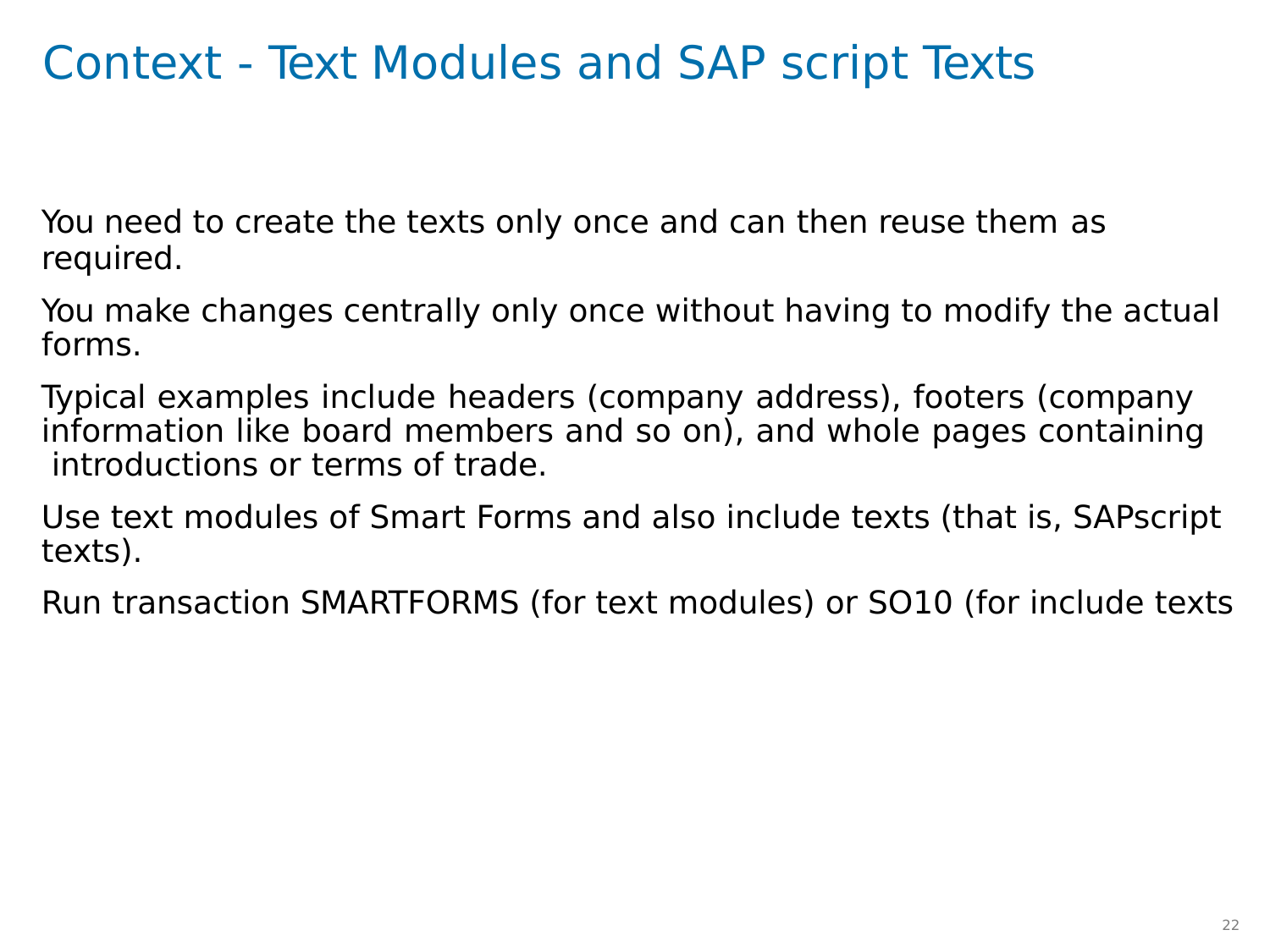

# Context - Text Modules and SAP script Texts
You need to create the texts only once and can then reuse them as
required.
You make changes centrally only once without having to modify the actual  forms.
Typical examples include headers (company address), footers (company  information like board members and so on), and whole pages containing  introductions or terms of trade.
Use text modules of Smart Forms and also include texts (that is, SAPscript  texts).
Run transaction SMARTFORMS (for text modules) or SO10 (for include texts
22